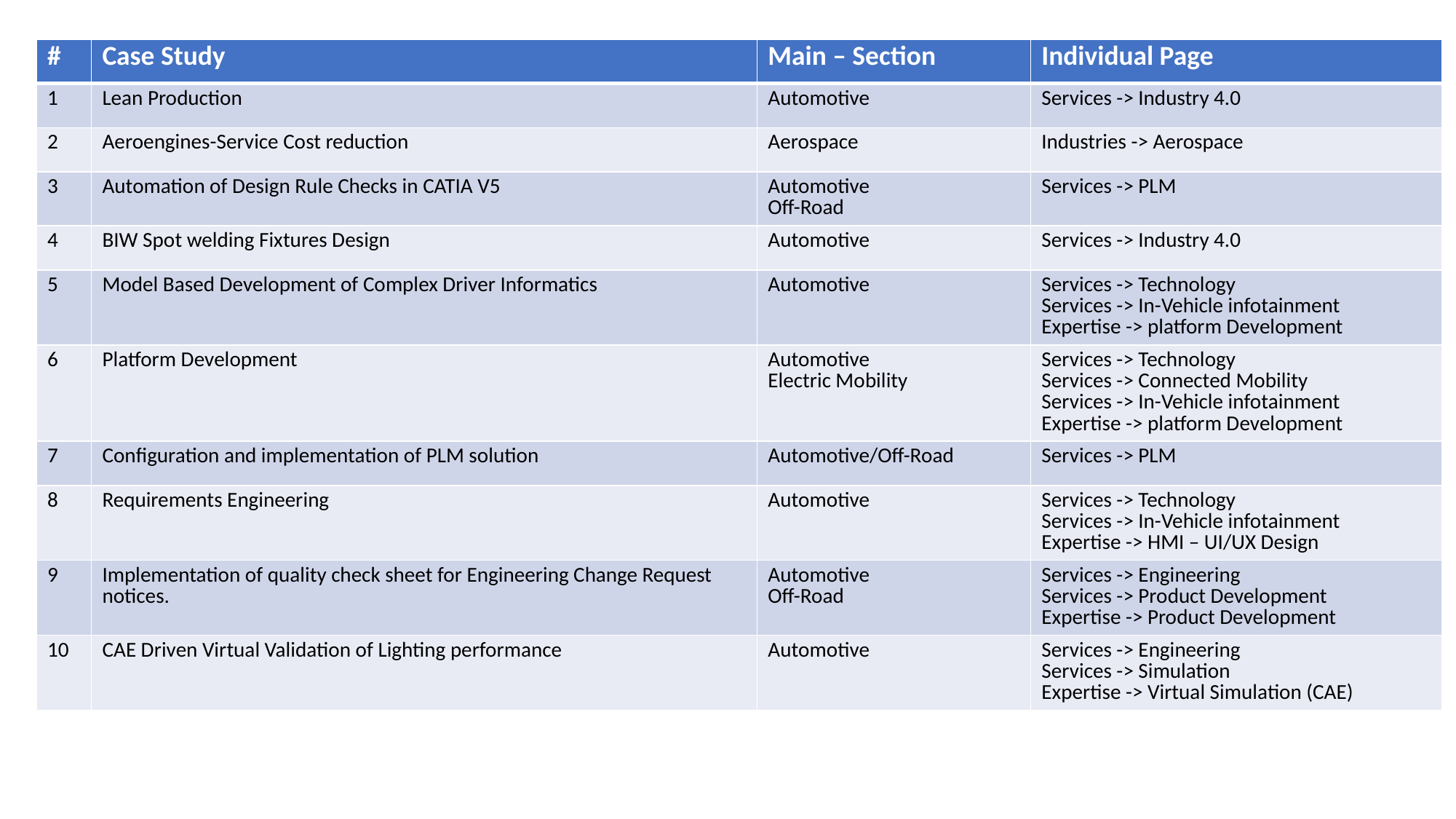

| # | Case Study | Main – Section | Individual Page |
| --- | --- | --- | --- |
| 1 | Lean Production | Automotive | Services -> Industry 4.0 |
| 2 | Aeroengines-Service Cost reduction | Aerospace | Industries -> Aerospace |
| 3 | Automation of Design Rule Checks in CATIA V5 | Automotive Off-Road | Services -> PLM |
| 4 | BIW Spot welding Fixtures Design | Automotive | Services -> Industry 4.0 |
| 5 | Model Based Development of Complex Driver Informatics | Automotive | Services -> Technology Services -> In-Vehicle infotainment Expertise -> platform Development |
| 6 | Platform Development | Automotive Electric Mobility | Services -> Technology Services -> Connected Mobility Services -> In-Vehicle infotainment Expertise -> platform Development |
| 7 | Configuration and implementation of PLM solution | Automotive/Off-Road | Services -> PLM |
| 8 | Requirements Engineering | Automotive | Services -> Technology Services -> In-Vehicle infotainment Expertise -> HMI – UI/UX Design |
| 9 | Implementation of quality check sheet for Engineering Change Request notices. | Automotive Off-Road | Services -> Engineering Services -> Product Development Expertise -> Product Development |
| 10 | CAE Driven Virtual Validation of Lighting performance | Automotive | Services -> Engineering Services -> Simulation Expertise -> Virtual Simulation (CAE) |